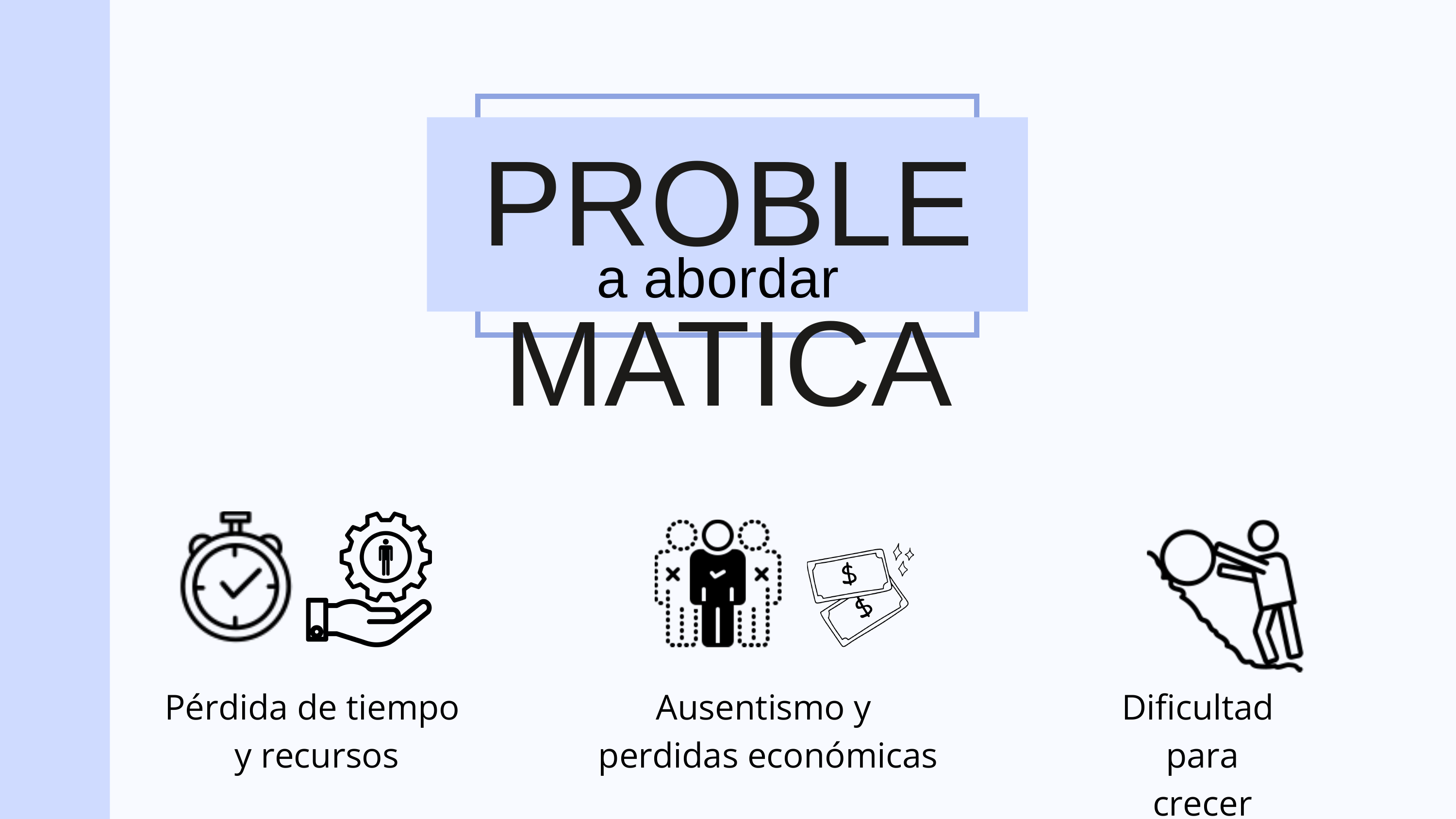

PROBLEMATICA

a abordar

Pérdida de tiempo
y recursos
Ausentismo y
perdidas económicas
Dificultad
para crecer